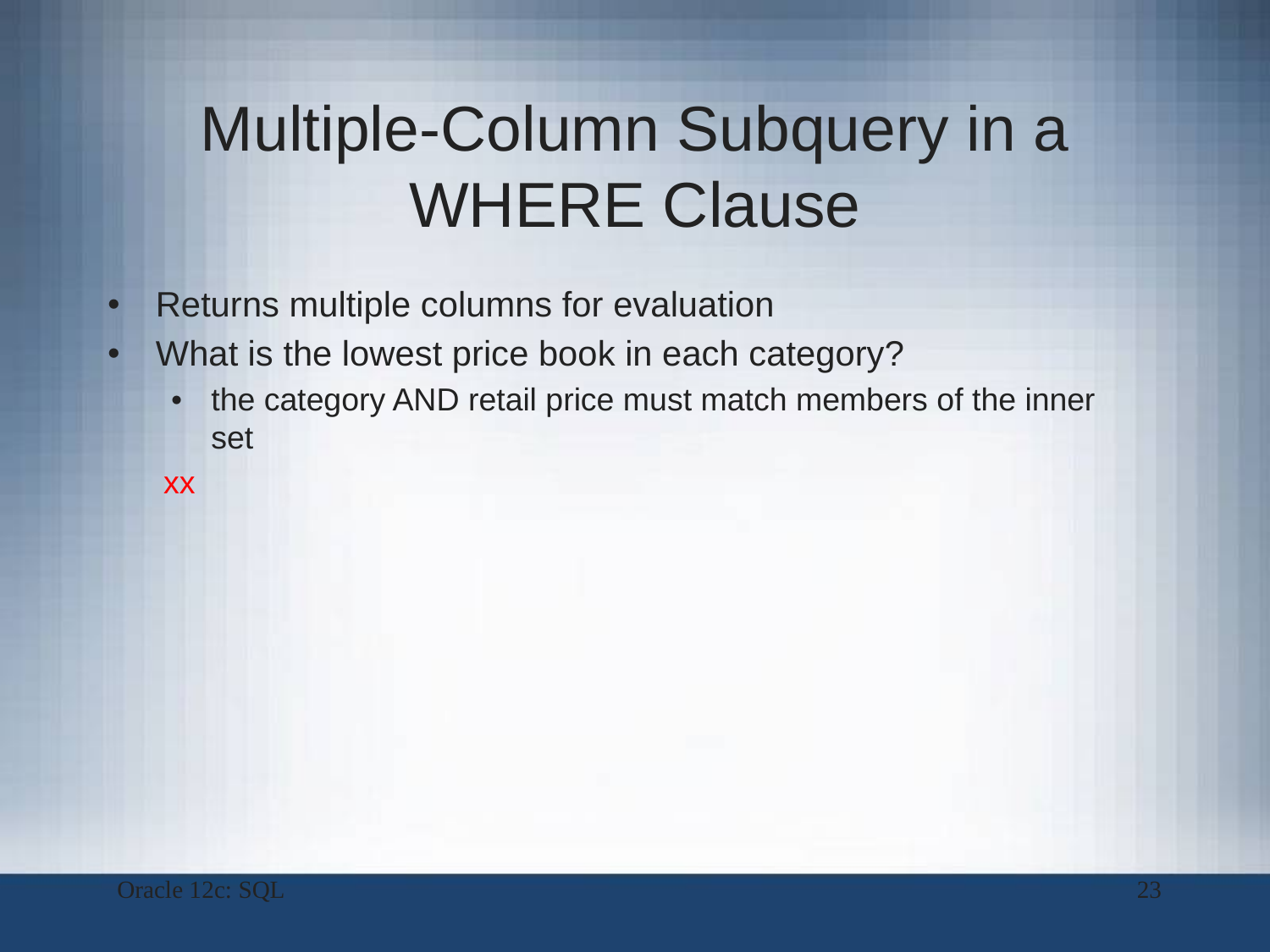

# Multiple-Column Subquery in a WHERE Clause
Returns multiple columns for evaluation
What is the lowest price book in each category?
the category AND retail price must match members of the inner set
xx

Oracle 12c: SQL
23